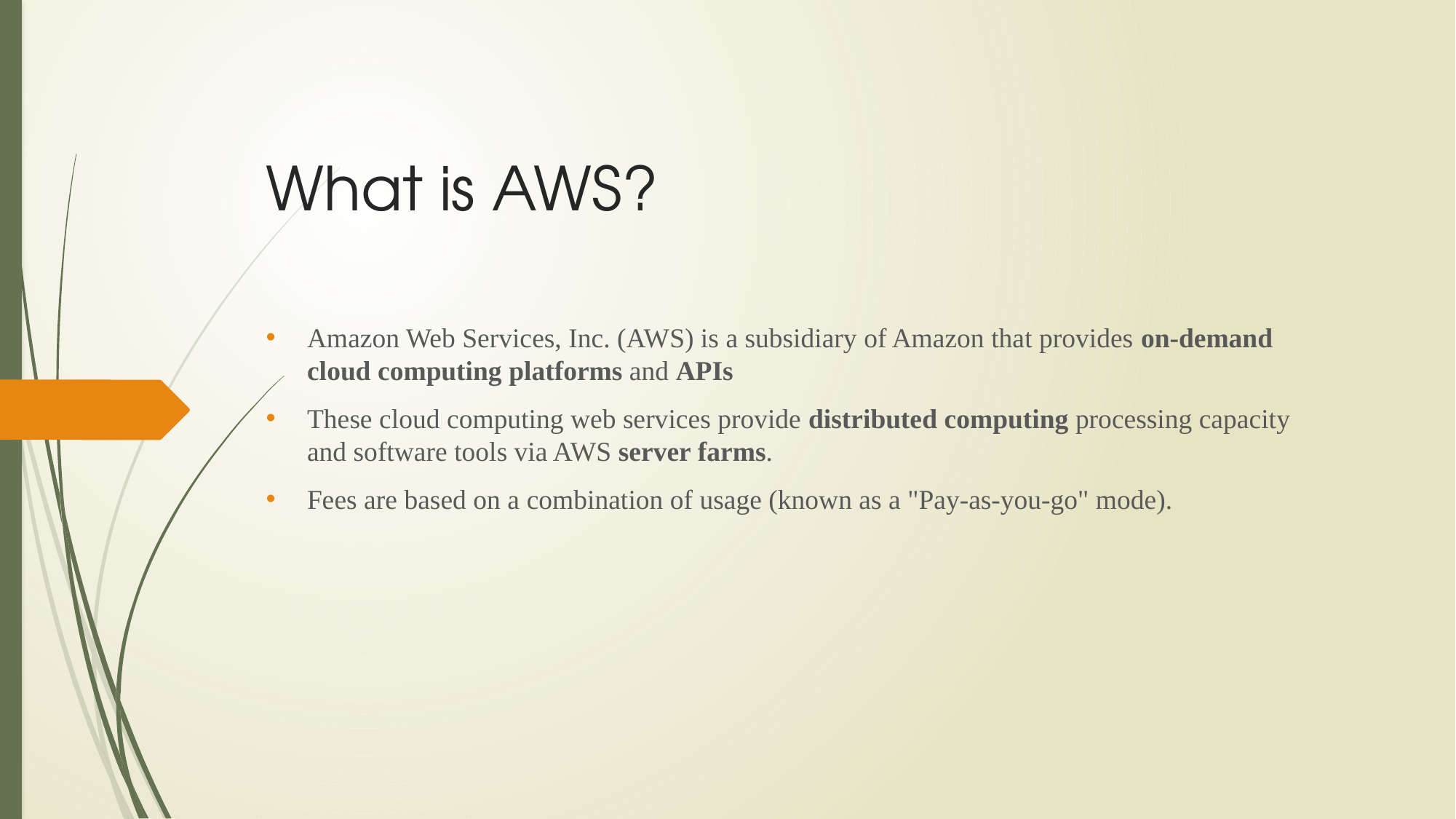

# What is AWS?

Amazon Web Services, Inc. (AWS) is a subsidiary of Amazon that provides on-demand cloud computing platforms and APIs
These cloud computing web services provide distributed computing processing capacity and software tools via AWS server farms.
Fees are based on a combination of usage (known as a "Pay-as-you-go" mode).